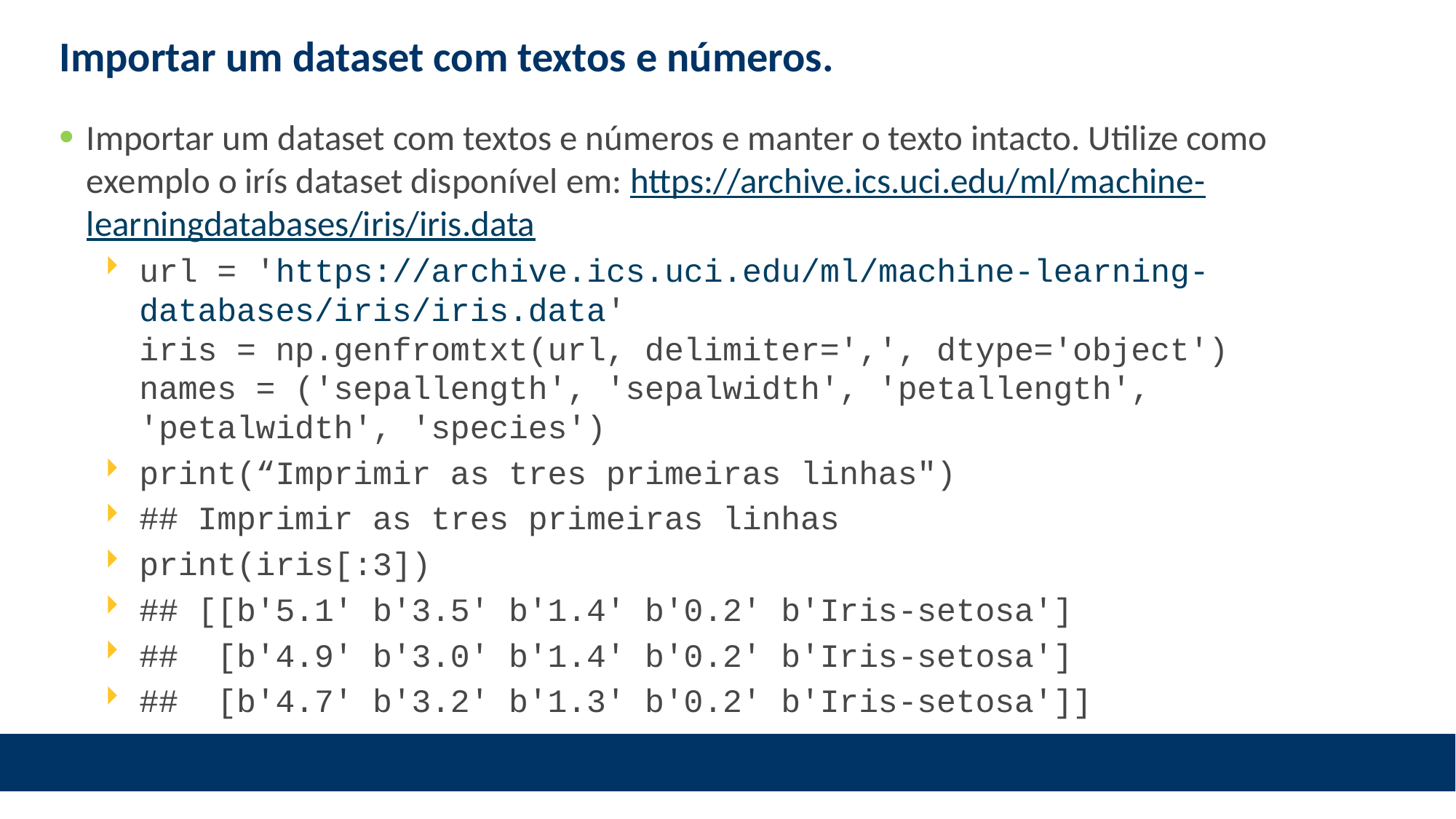

# Importar um dataset com textos e números.
Importar um dataset com textos e números e manter o texto intacto. Utilize como exemplo o irís dataset disponível em: https://archive.ics.uci.edu/ml/machine-learningdatabases/iris/iris.data
url = 'https://archive.ics.uci.edu/ml/machine-learning-databases/iris/iris.data'
iris = np.genfromtxt(url, delimiter=',', dtype='object')
names = ('sepallength', 'sepalwidth', 'petallength', 'petalwidth', 'species')
print(“Imprimir as tres primeiras linhas")
## Imprimir as tres primeiras linhas
print(iris[:3])
## [[b'5.1' b'3.5' b'1.4' b'0.2' b'Iris-setosa']
##  [b'4.9' b'3.0' b'1.4' b'0.2' b'Iris-setosa']
##  [b'4.7' b'3.2' b'1.3' b'0.2' b'Iris-setosa']]